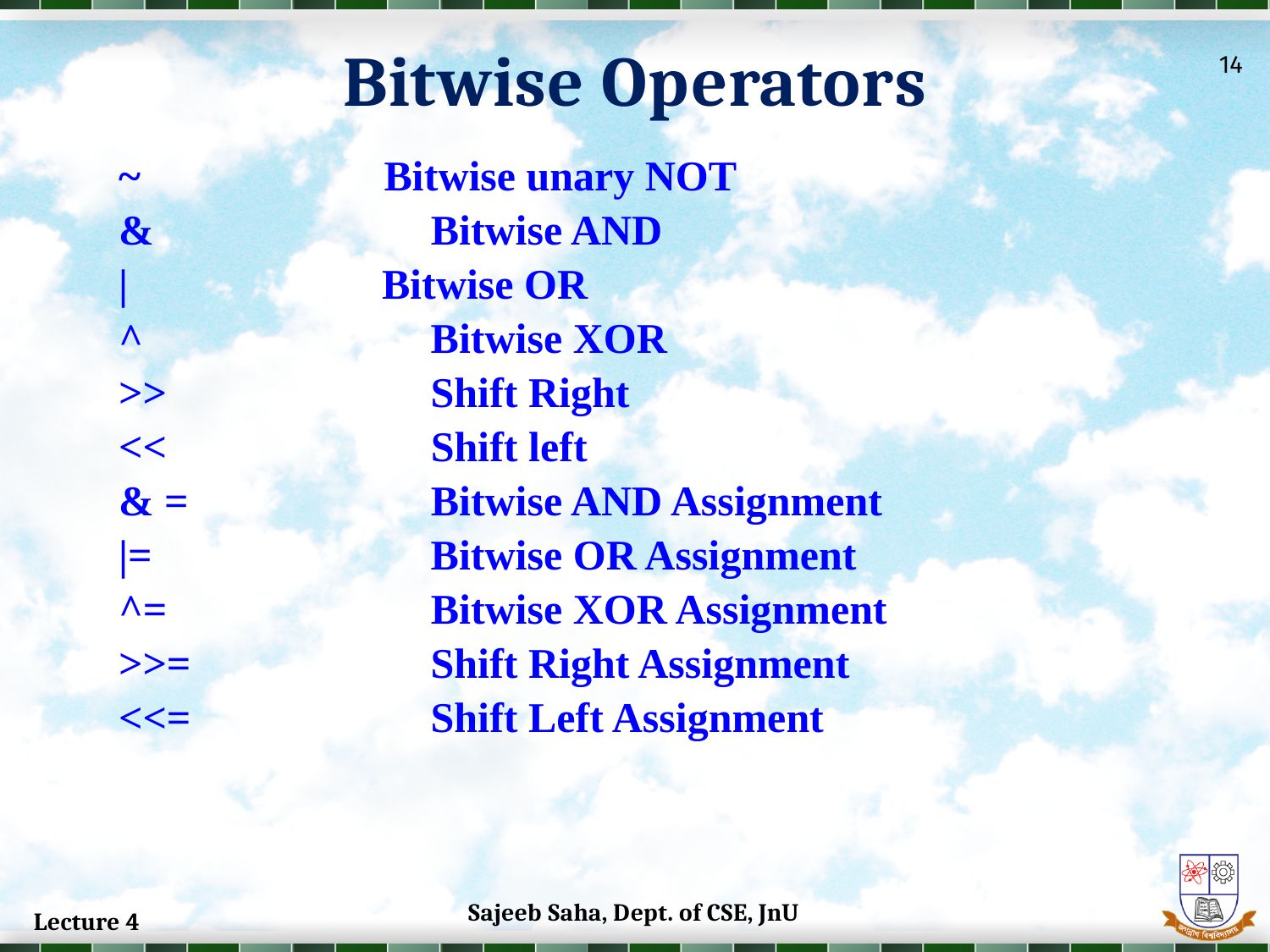

Bitwise Operators
14
~                       Bitwise unary NOT
&		             Bitwise AND
|                        Bitwise OR
^			 Bitwise XOR
>>		 Shift Right
<<	             Shift left
& =	             Bitwise AND Assignment
|=			 Bitwise OR Assignment
^=	             Bitwise XOR Assignment
>>=		 Shift Right Assignment
<<=		 Shift Left Assignment
Sajeeb Saha, Dept. of CSE, JnU